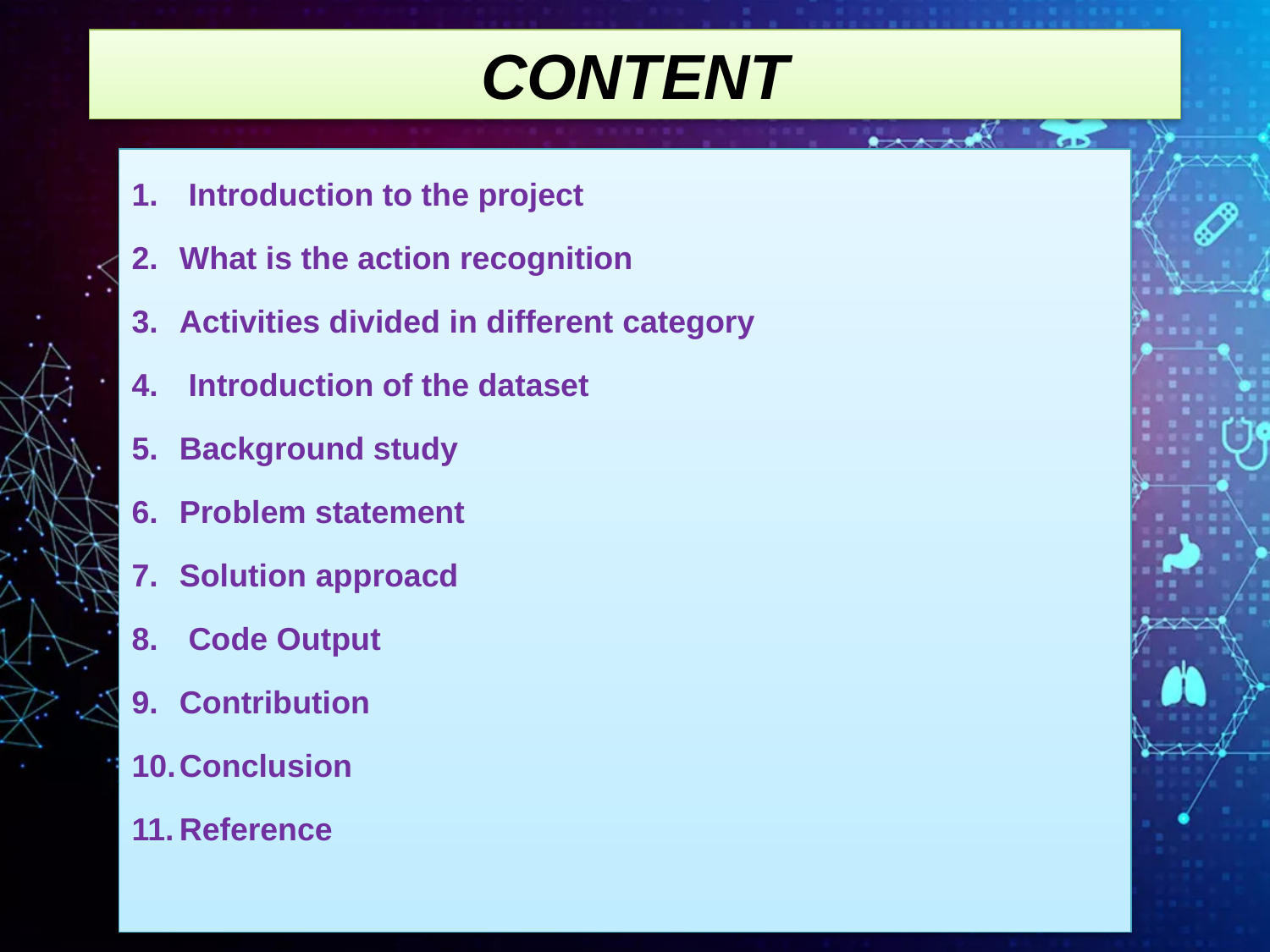

# CONTENT
 Introduction to the project
What is the action recognition
Activities divided in different category
 Introduction of the dataset
Background study
Problem statement
Solution approacd
 Code Output
Contribution
Conclusion
Reference